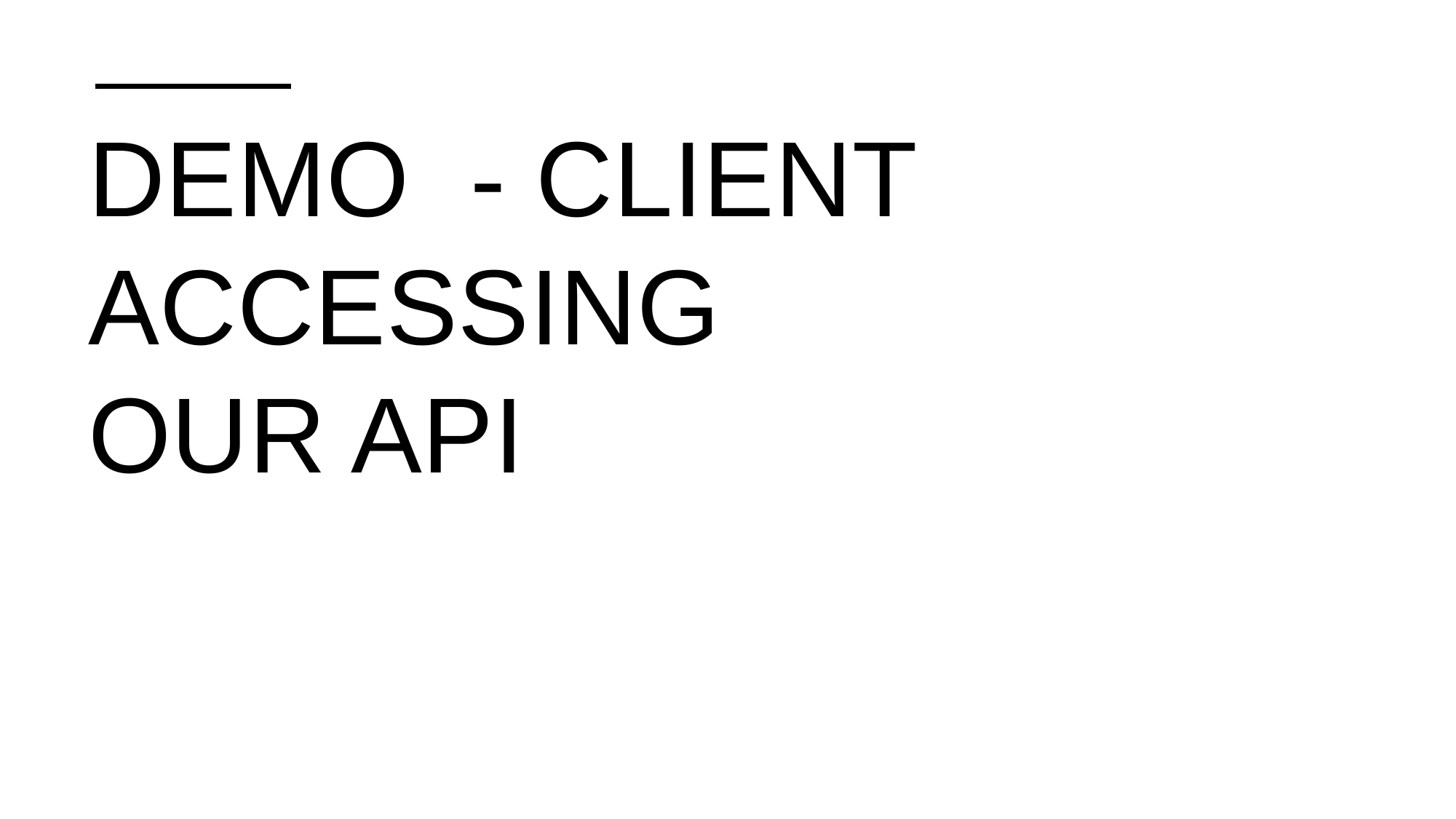

# DEMO  - Client Accessing our API